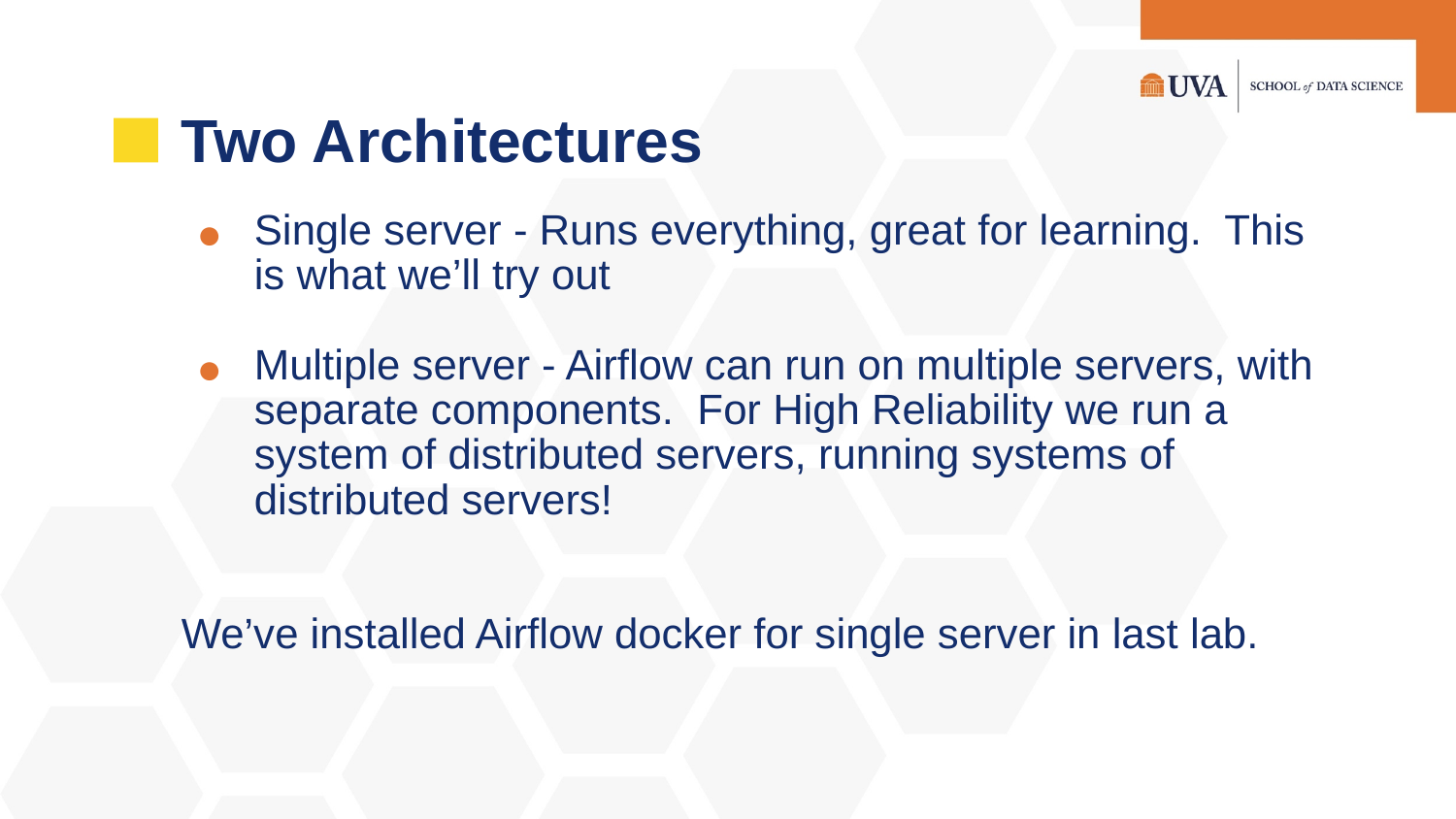

# Two Architectures
Single server - Runs everything, great for learning.  This is what we’ll try out

Multiple server - Airflow can run on multiple servers, with separate components.  For High Reliability we run a system of distributed servers, running systems of distributed servers!

We’ve installed Airflow docker for single server in last lab.